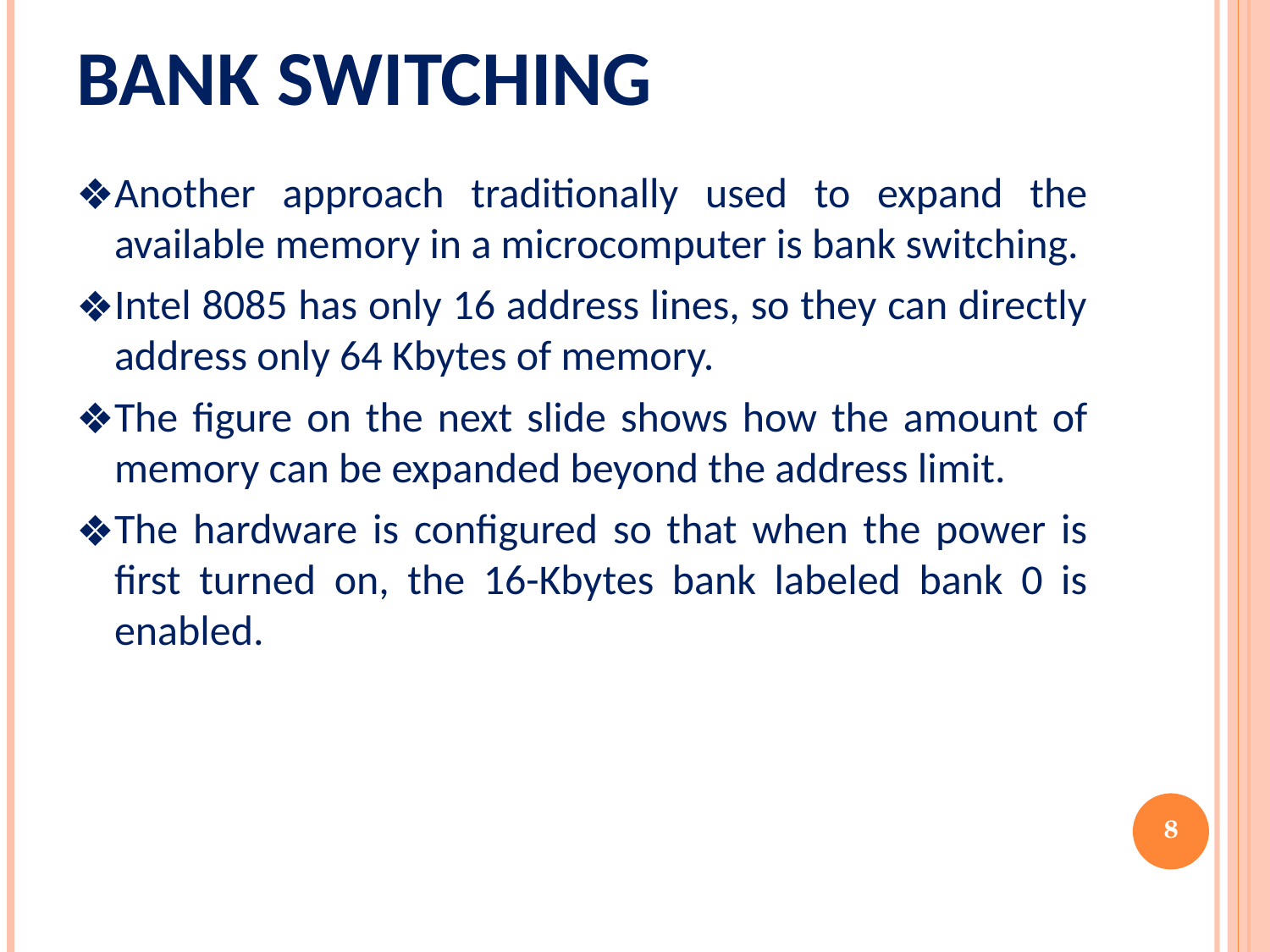

# Bank switching
Another approach traditionally used to expand the available memory in a microcomputer is bank switching.
Intel 8085 has only 16 address lines, so they can directly address only 64 Kbytes of memory.
The figure on the next slide shows how the amount of memory can be expanded beyond the address limit.
The hardware is configured so that when the power is first turned on, the 16-Kbytes bank labeled bank 0 is enabled.
8